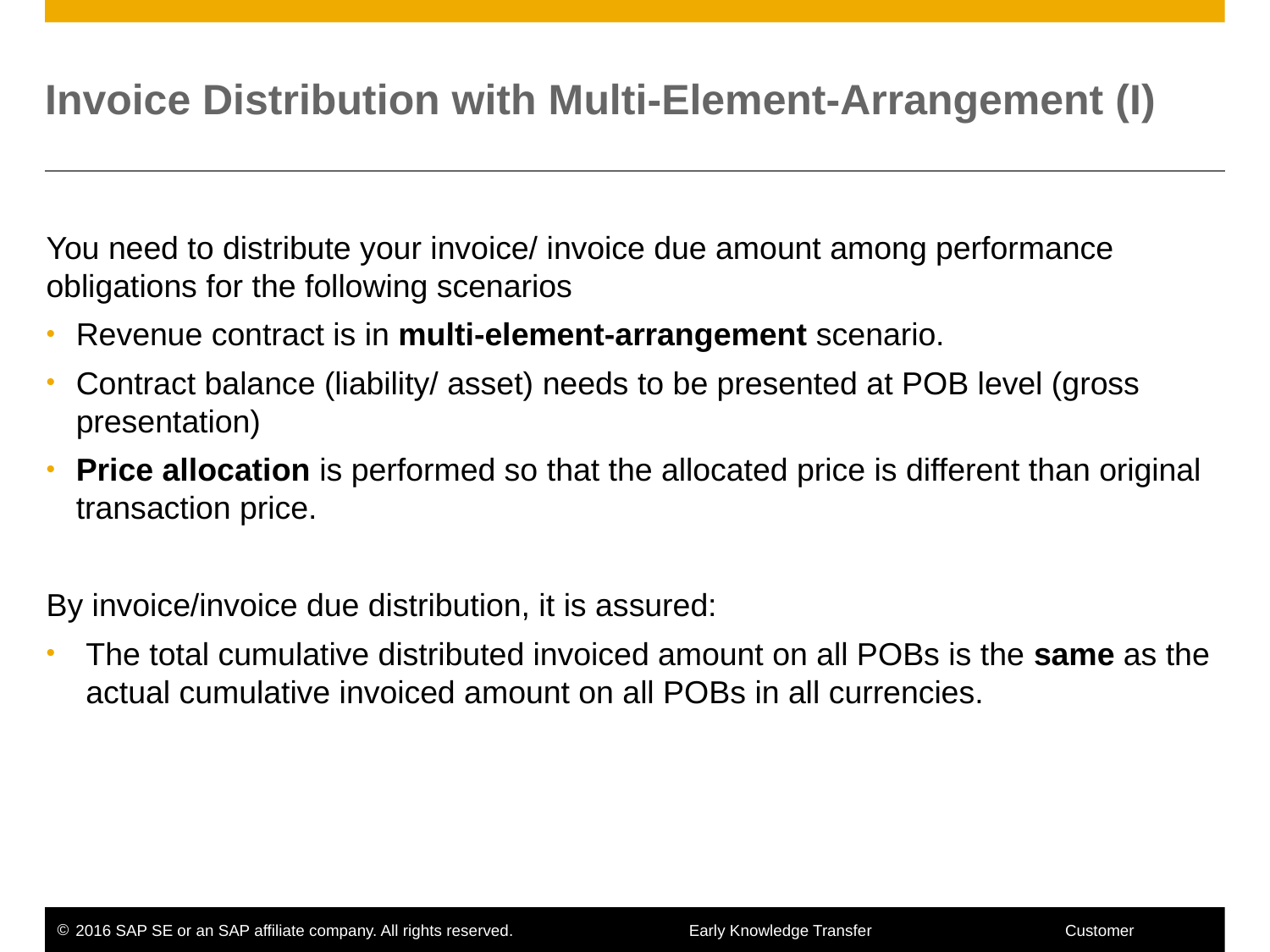

# Invoice Distribution with Multi-Element-Arrangement (I)
You need to distribute your invoice/ invoice due amount among performance obligations for the following scenarios
Revenue contract is in multi-element-arrangement scenario.
Contract balance (liability/ asset) needs to be presented at POB level (gross presentation)
Price allocation is performed so that the allocated price is different than original transaction price.

By invoice/invoice due distribution, it is assured:
The total cumulative distributed invoiced amount on all POBs is the same as the actual cumulative invoiced amount on all POBs in all currencies.